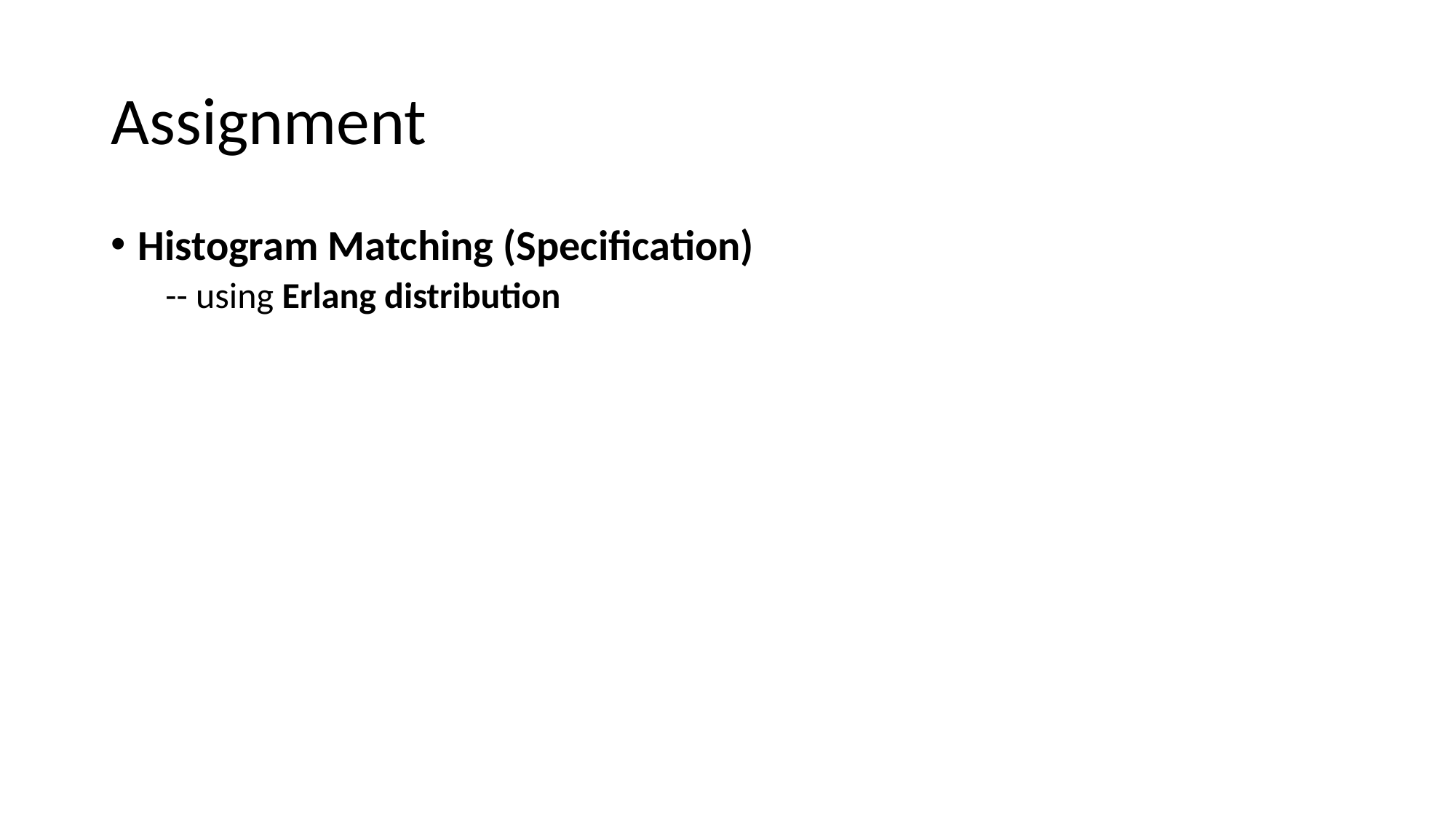

# Assignment
Histogram Matching (Specification)
-- using Erlang distribution